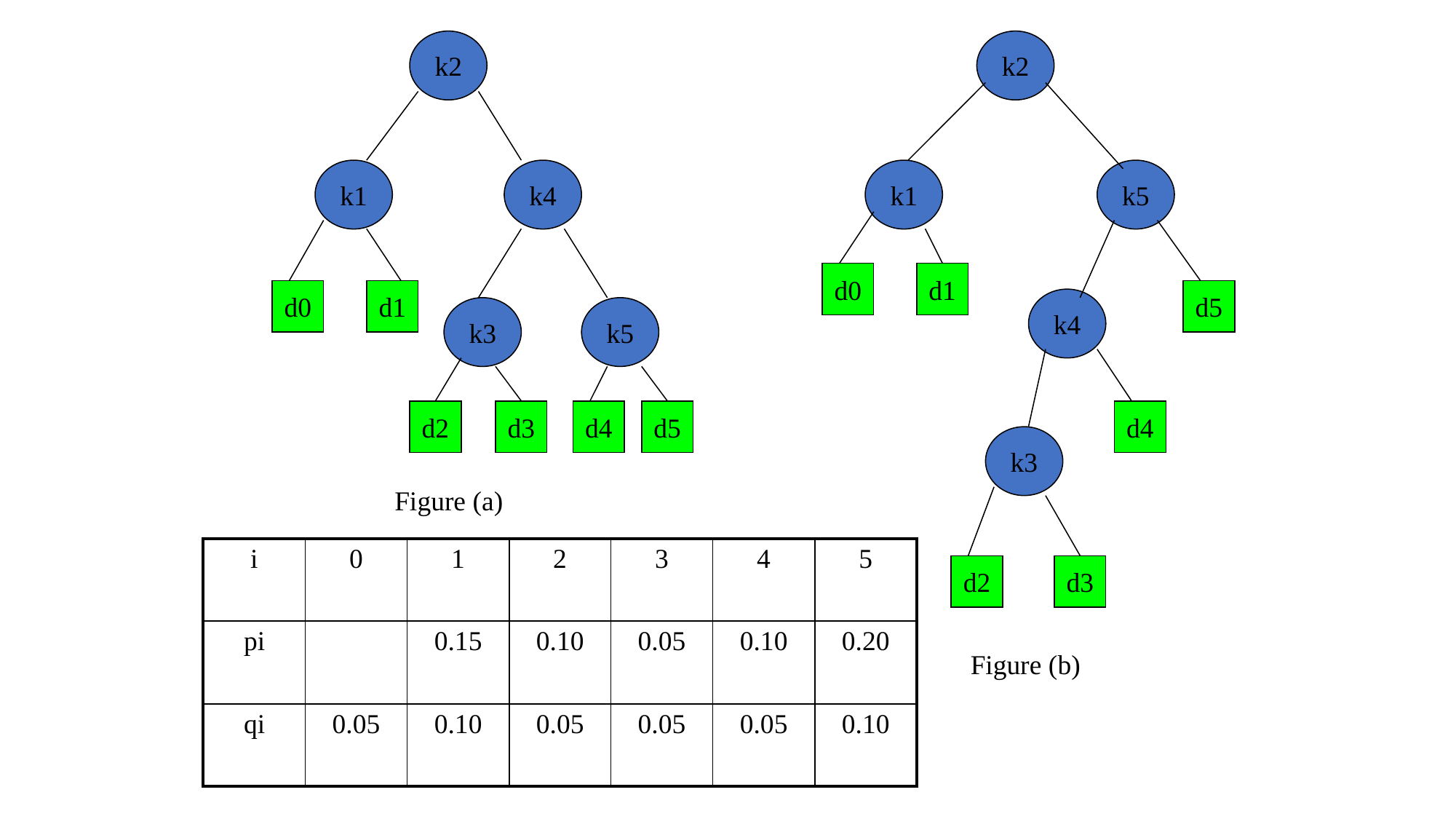

k2
k2

k1
k5

d0
d1
d5
k4

d4
k3

d2
d3

k1
k4

d0
d1
k3
k5

d2
d3
d4
d5
Figure (a)
| i | 0 | 1 | 2 | 3 | 4 | 5 |
| --- | --- | --- | --- | --- | --- | --- |
| pi |  | 0.15 | 0.10 | 0.05 | 0.10 | 0.20 |
| qi | 0.05 | 0.10 | 0.05 | 0.05 | 0.05 | 0.10 |
Figure (b)